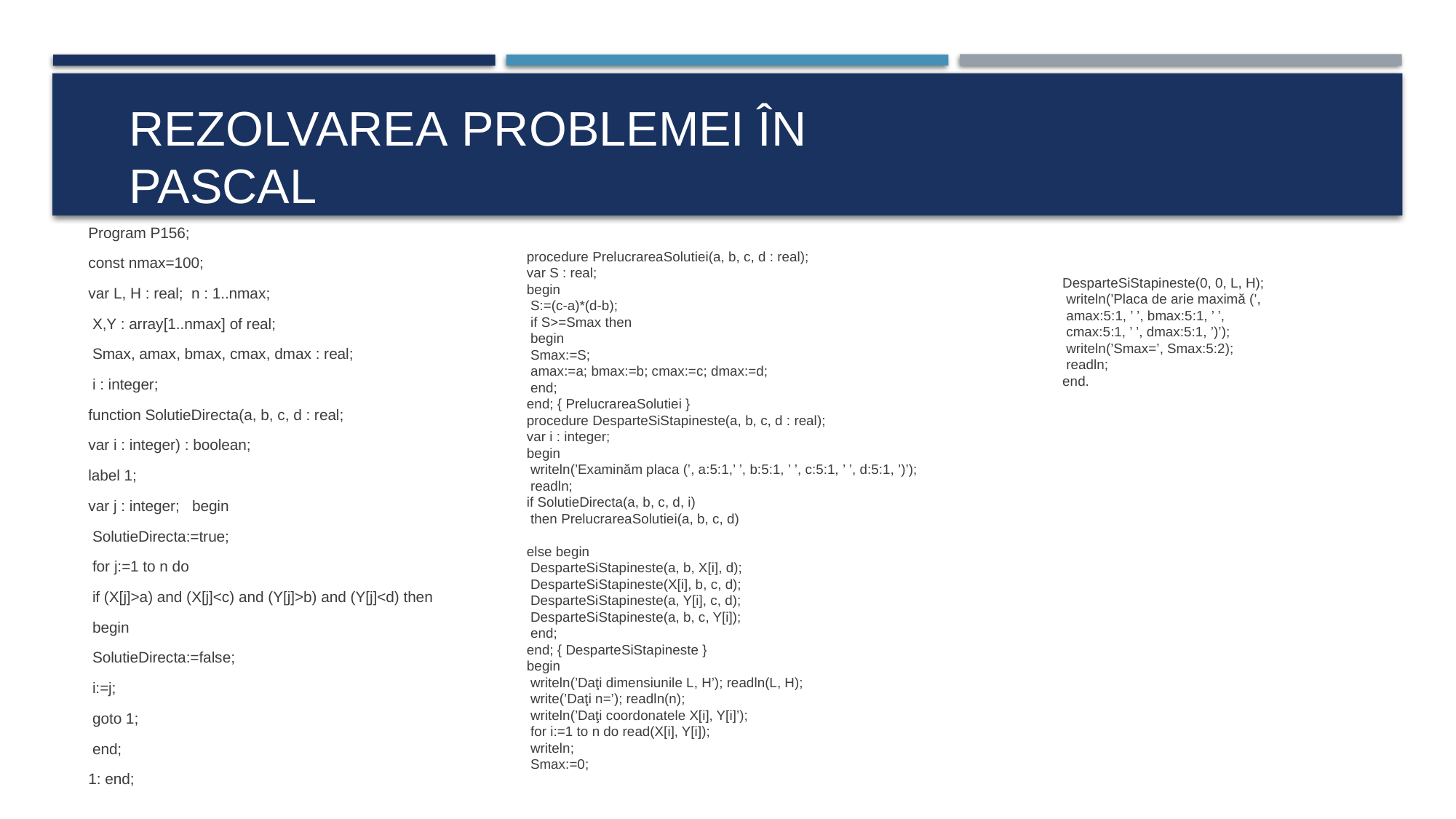

# REZOLVAREA PROBLEMEI ÎN PASCAL

Program P156;
const nmax=100;
var L, H : real;  n : 1..nmax;
 X,Y : array[1..nmax] of real;
 Smax, amax, bmax, cmax, dmax : real;
 i : integer;
function SolutieDirecta(a, b, c, d : real;
var i : integer) : boolean;
label 1;
var j : integer;   begin
 SolutieDirecta:=true;
 for j:=1 to n do
 if (X[j]>a) and (X[j]<c) and (Y[j]>b) and (Y[j]<d) then
 begin
 SolutieDirecta:=false;
 i:=j;
 goto 1;
 end;
1: end;
procedure PrelucrareaSolutiei(a, b, c, d : real);
var S : real;
begin
 S:=(c-a)*(d-b);
 if S>=Smax then
 begin
 Smax:=S;
 amax:=a; bmax:=b; cmax:=c; dmax:=d;
 end;
end; { PrelucrareaSolutiei }
procedure DesparteSiStapineste(a, b, c, d : real);
var i : integer;
begin
 writeln(’Examinăm placa (’, a:5:1,’ ’, b:5:1, ’ ’, c:5:1, ’ ’, d:5:1, ’)’);
 readln;
if SolutieDirecta(a, b, c, d, i)
 then PrelucrareaSolutiei(a, b, c, d)

else begin
 DesparteSiStapineste(a, b, X[i], d);
 DesparteSiStapineste(X[i], b, c, d);
 DesparteSiStapineste(a, Y[i], c, d);
 DesparteSiStapineste(a, b, c, Y[i]);
 end;
end; { DesparteSiStapineste }
begin
 writeln(’Daţi dimensiunile L, H’); readln(L, H);
 write(’Daţi n=’); readln(n);
 writeln(’Daţi coordonatele X[i], Y[i]’);
 for i:=1 to n do read(X[i], Y[i]);
 writeln;
 Smax:=0;

DesparteSiStapineste(0, 0, L, H);
 writeln(’Placa de arie maximă (’,
 amax:5:1, ’ ’, bmax:5:1, ’ ’,
 cmax:5:1, ’ ’, dmax:5:1, ’)’);
 writeln(’Smax=’, Smax:5:2);
 readln;
end.